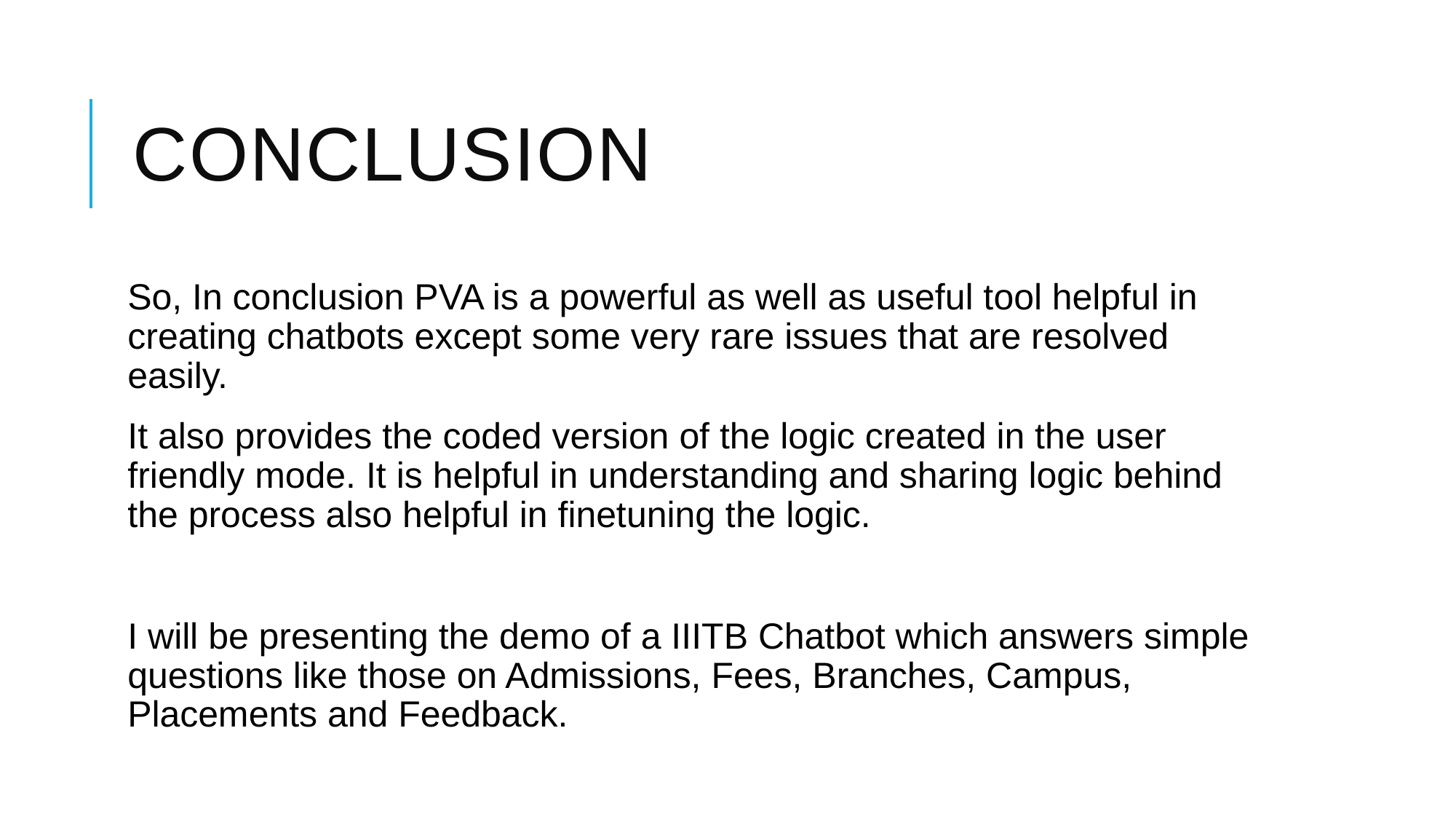

# Conclusion
So, In conclusion PVA is a powerful as well as useful tool helpful in creating chatbots except some very rare issues that are resolved easily.
It also provides the coded version of the logic created in the user friendly mode. It is helpful in understanding and sharing logic behind the process also helpful in finetuning the logic.

I will be presenting the demo of a IIITB Chatbot which answers simple questions like those on Admissions, Fees, Branches, Campus, Placements and Feedback.